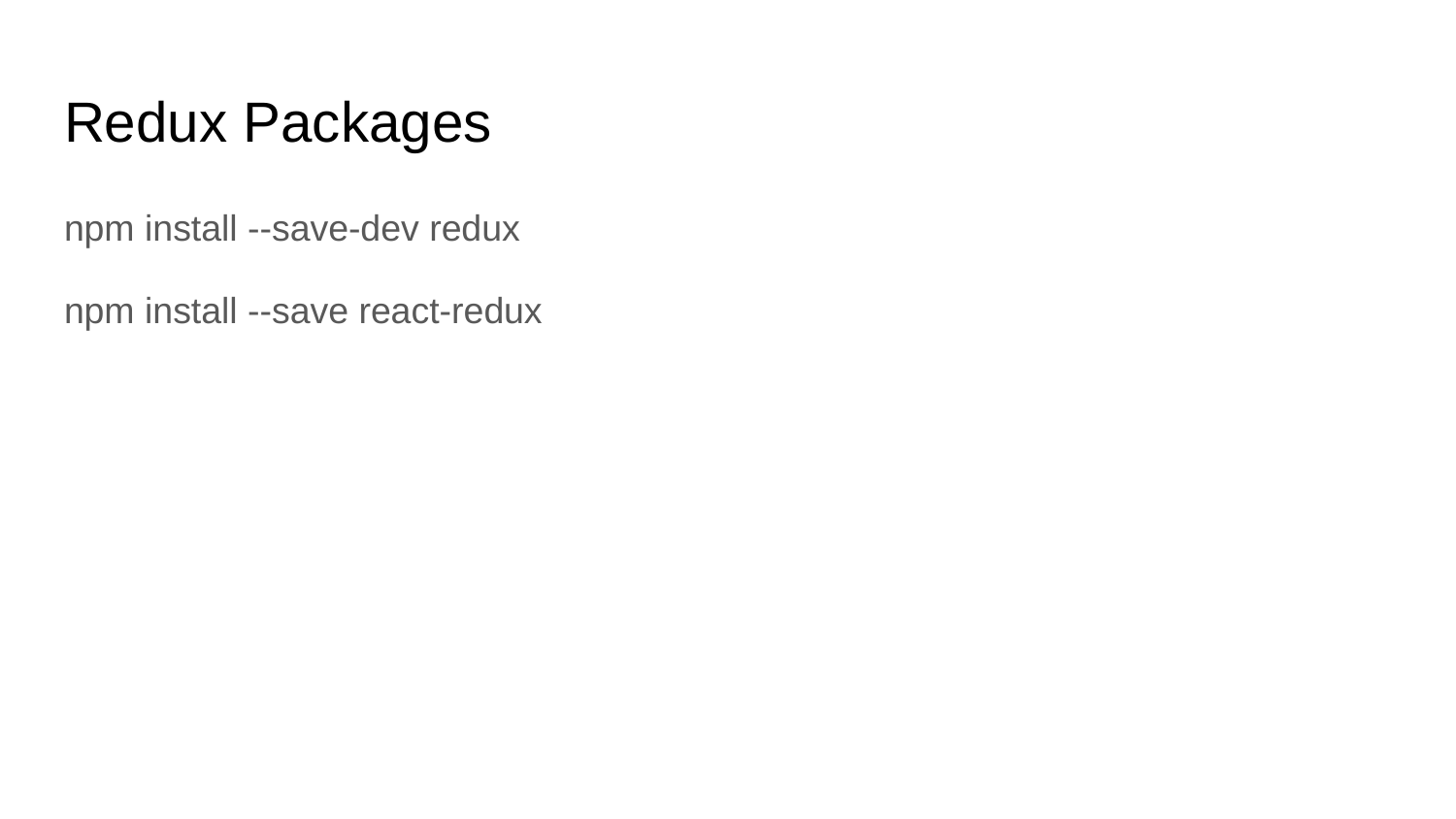

# Redux Packages
npm install --save-dev redux
npm install --save react-redux